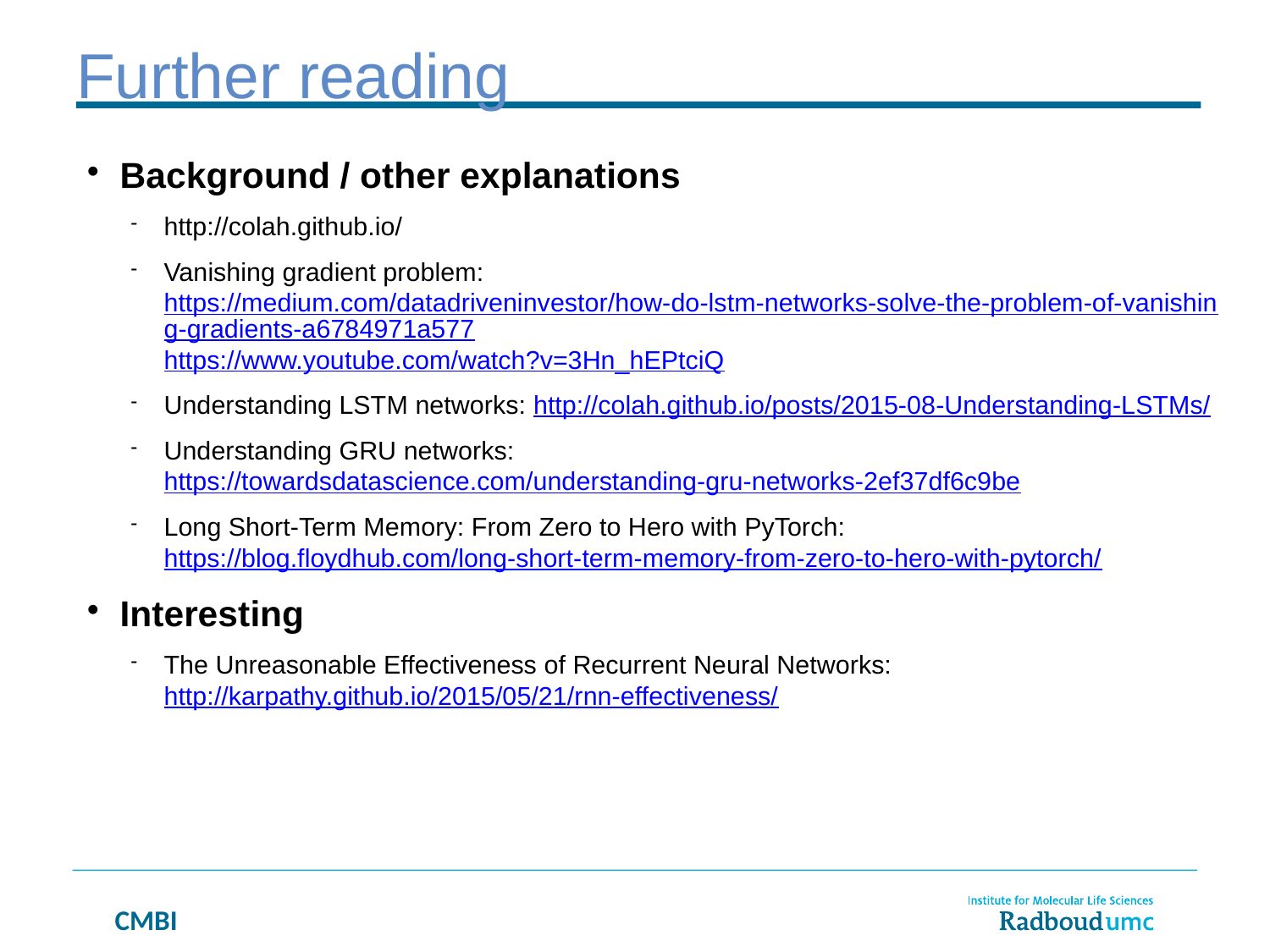

Further reading
Background / other explanations
http://colah.github.io/
Vanishing gradient problem:
https://medium.com/datadriveninvestor/how-do-lstm-networks-solve-the-problem-of-vanishing-gradients-a6784971a577https://www.youtube.com/watch?v=3Hn_hEPtciQ
Understanding LSTM networks: http://colah.github.io/posts/2015-08-Understanding-LSTMs/
Understanding GRU networks: https://towardsdatascience.com/understanding-gru-networks-2ef37df6c9be
Long Short-Term Memory: From Zero to Hero with PyTorch: https://blog.floydhub.com/long-short-term-memory-from-zero-to-hero-with-pytorch/
Interesting
The Unreasonable Effectiveness of Recurrent Neural Networks: http://karpathy.github.io/2015/05/21/rnn-effectiveness/